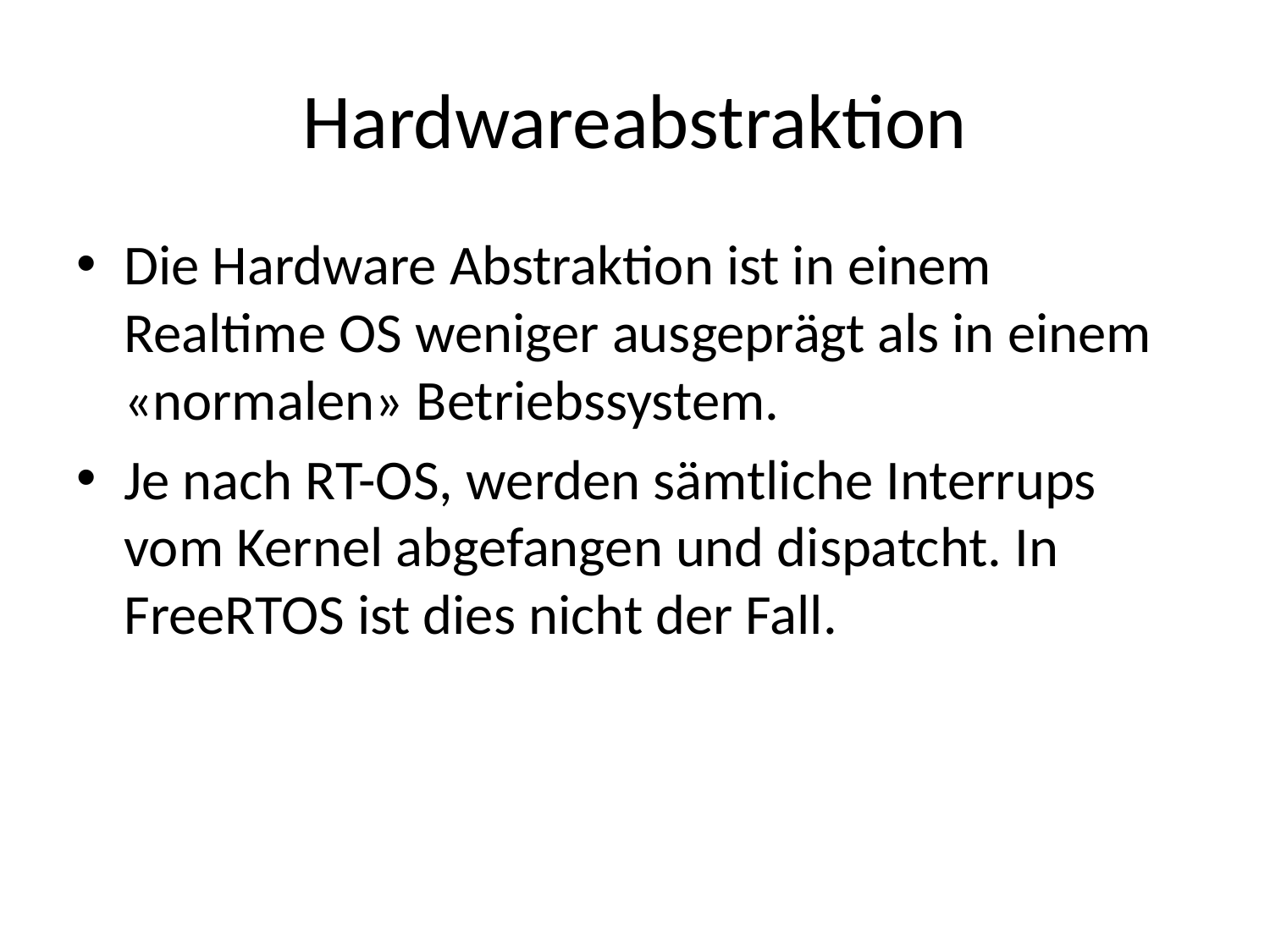

# Hardwareabstraktion
Die Hardware Abstraktion ist in einem Realtime OS weniger ausgeprägt als in einem «normalen» Betriebssystem.
Je nach RT-OS, werden sämtliche Interrups vom Kernel abgefangen und dispatcht. In FreeRTOS ist dies nicht der Fall.